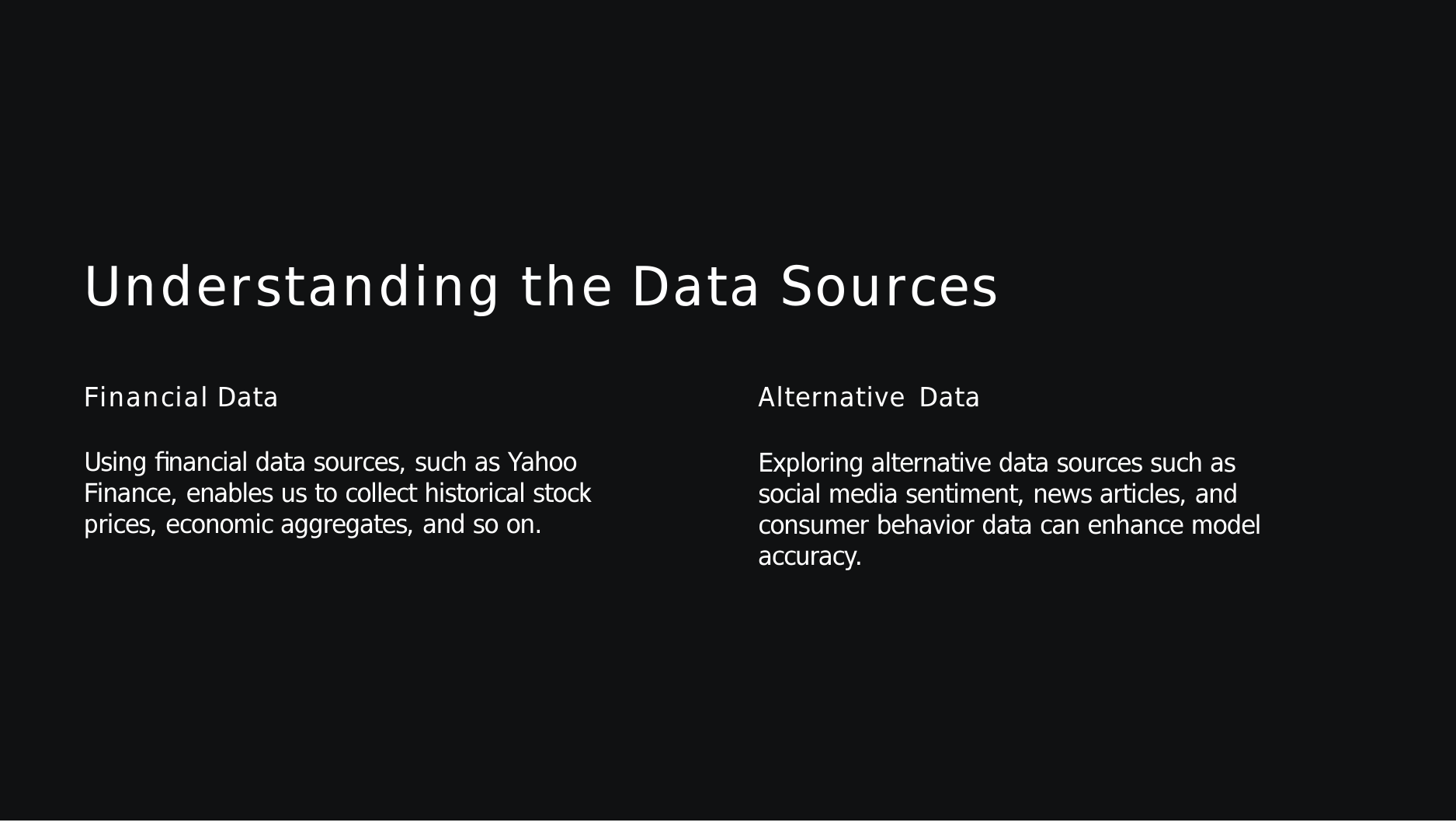

# Understanding the Data Sources
Financial Data

Using financial data sources, such as Yahoo Finance, enables us to collect historical stock prices, economic aggregates, and so on.
Alternative Data

Exploring alternative data sources such as
social media sentiment, news articles, and
consumer behavior data can enhance model accuracy.